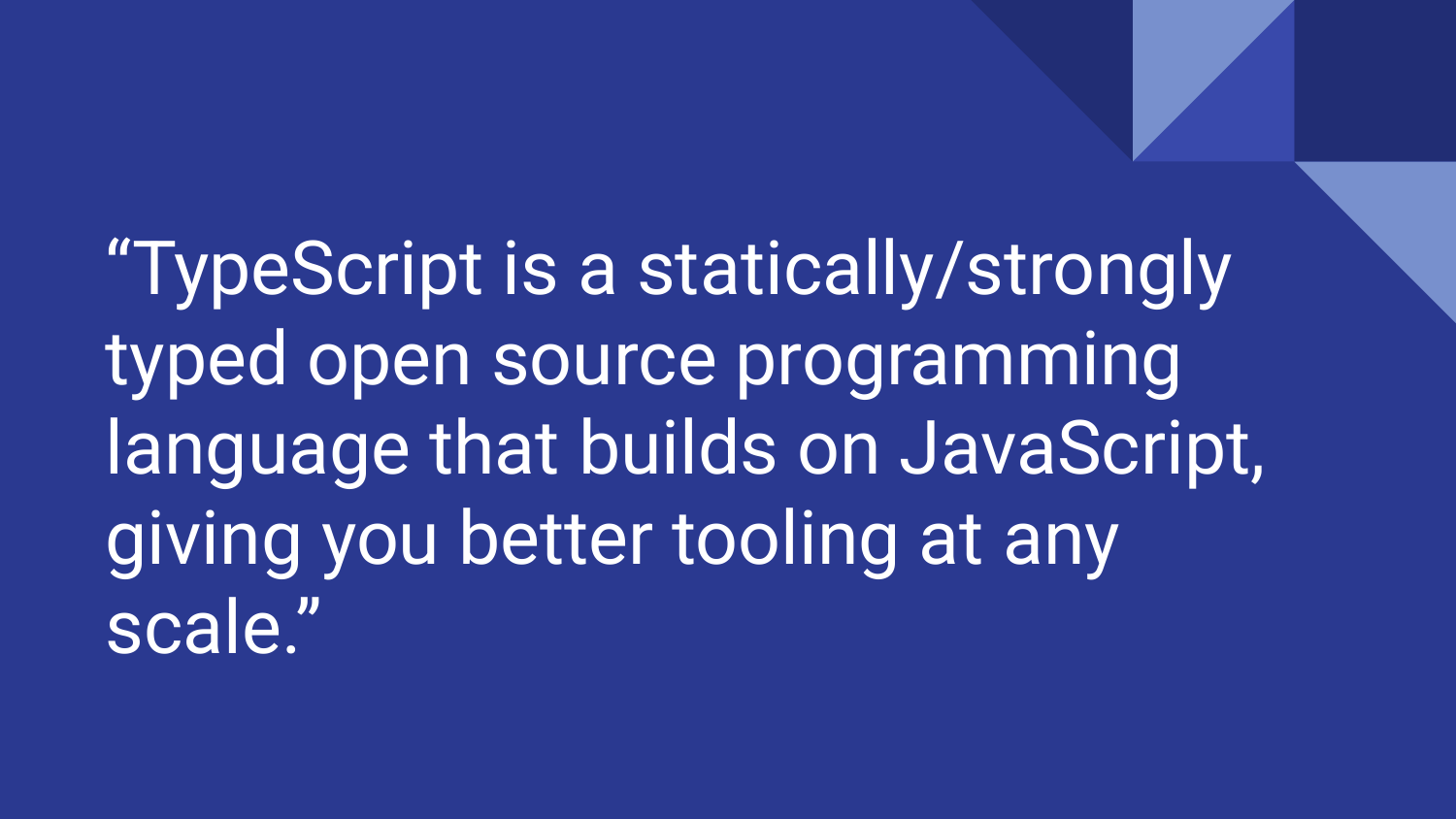

“TypeScript is a statically/strongly typed open source programming language that builds on JavaScript, giving you better tooling at any scale.”